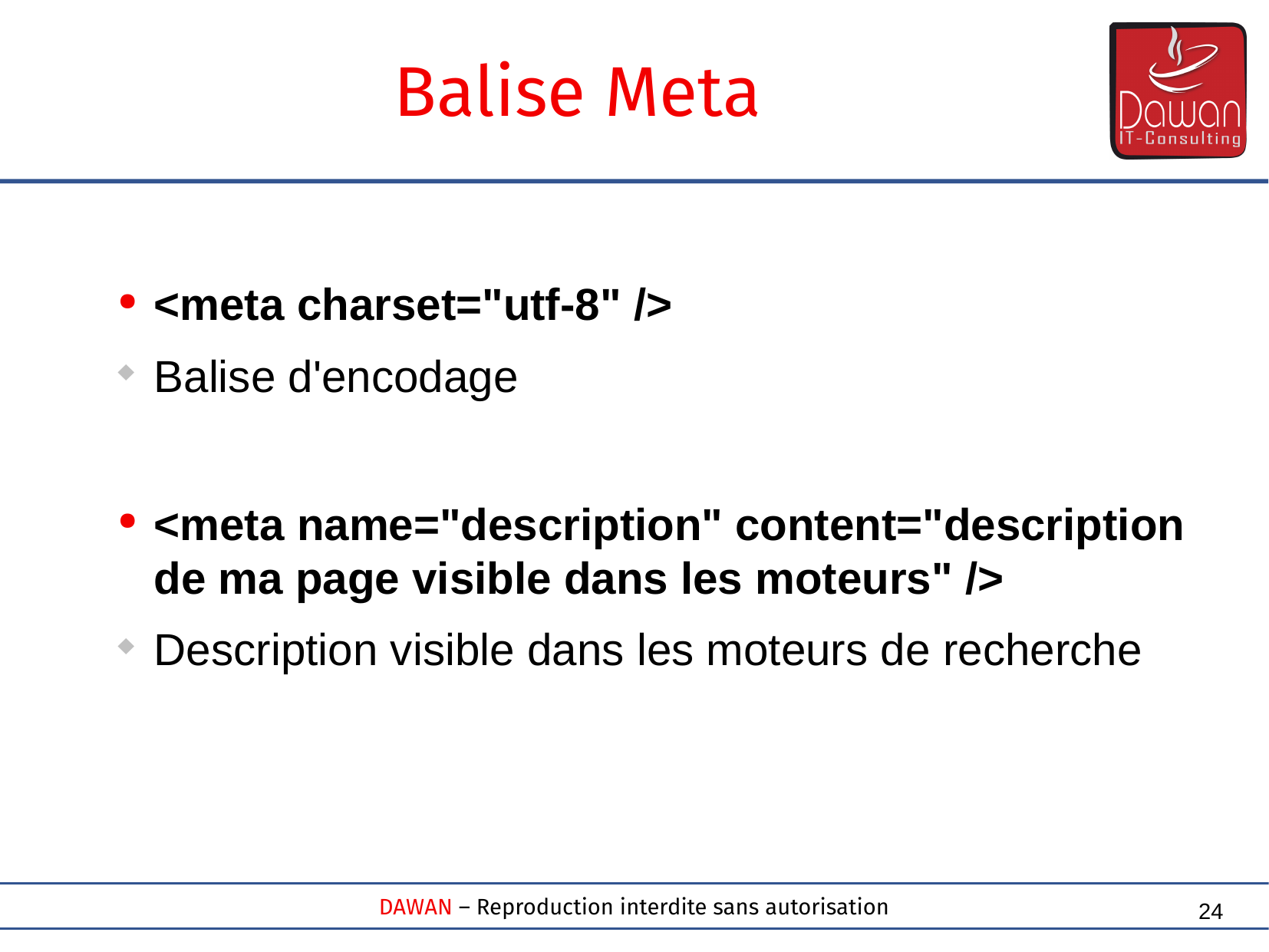

Balise Meta

<meta charset="utf-8" />
Balise d'encodage

<meta name="description" content="description de ma page visible dans les moteurs" />
Description visible dans les moteurs de recherche
24